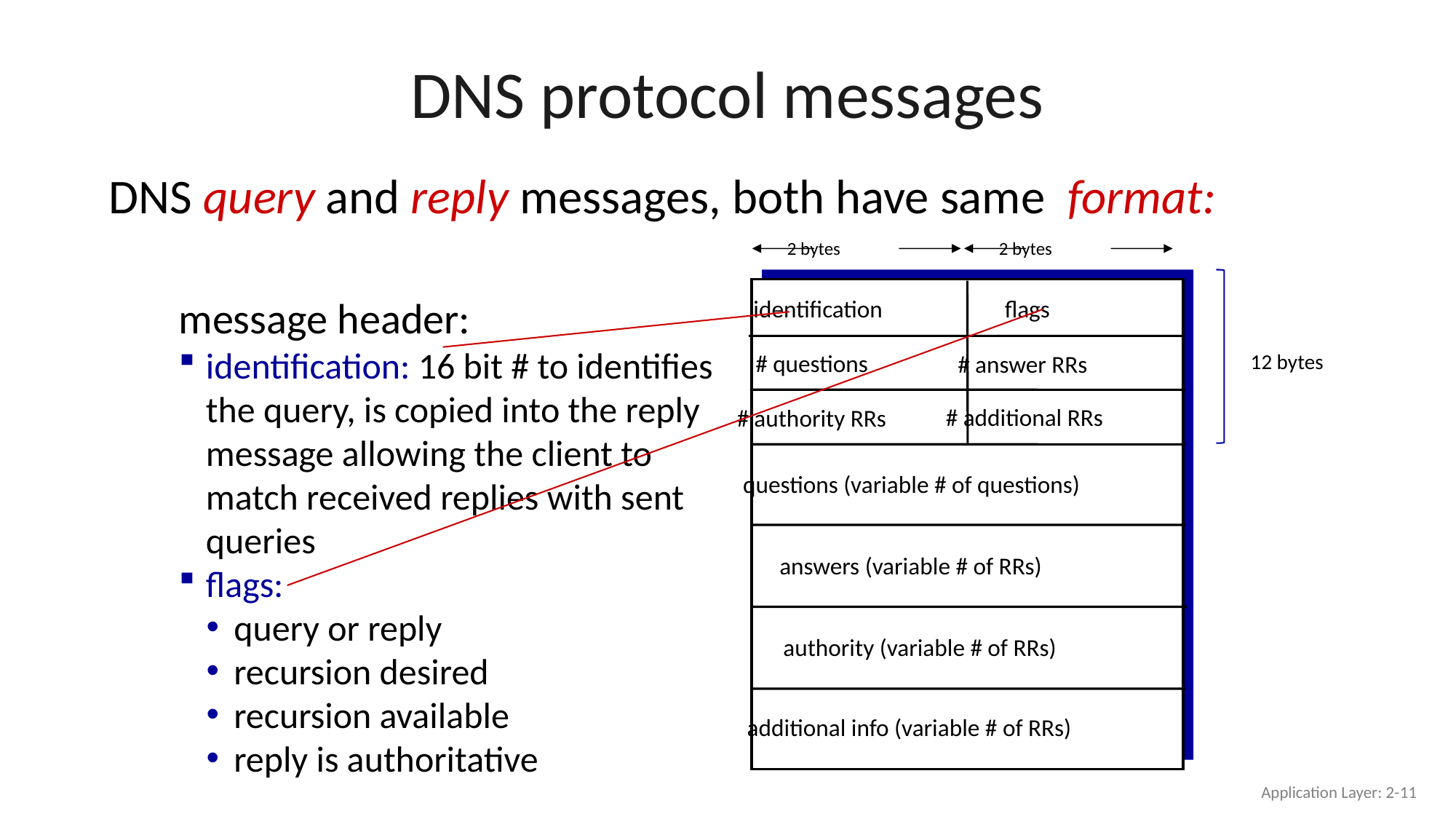

# DNS protocol messages
DNS query and reply messages, both have same  format:
2 bytes

2 bytes

identification
flags

# questions
# answer RRs

# additional RRs
# authority RRs

questions (variable # of questions)

answers (variable # of RRs)

authority (variable # of RRs)

additional info (variable # of RRs)

message header:
identification: 16 bit # to identifies the query, is copied into the reply message allowing the client to match received replies with sent queries
flags:
query or reply
recursion desired
recursion available
reply is authoritative

12 bytes
Application Layer: 2-11